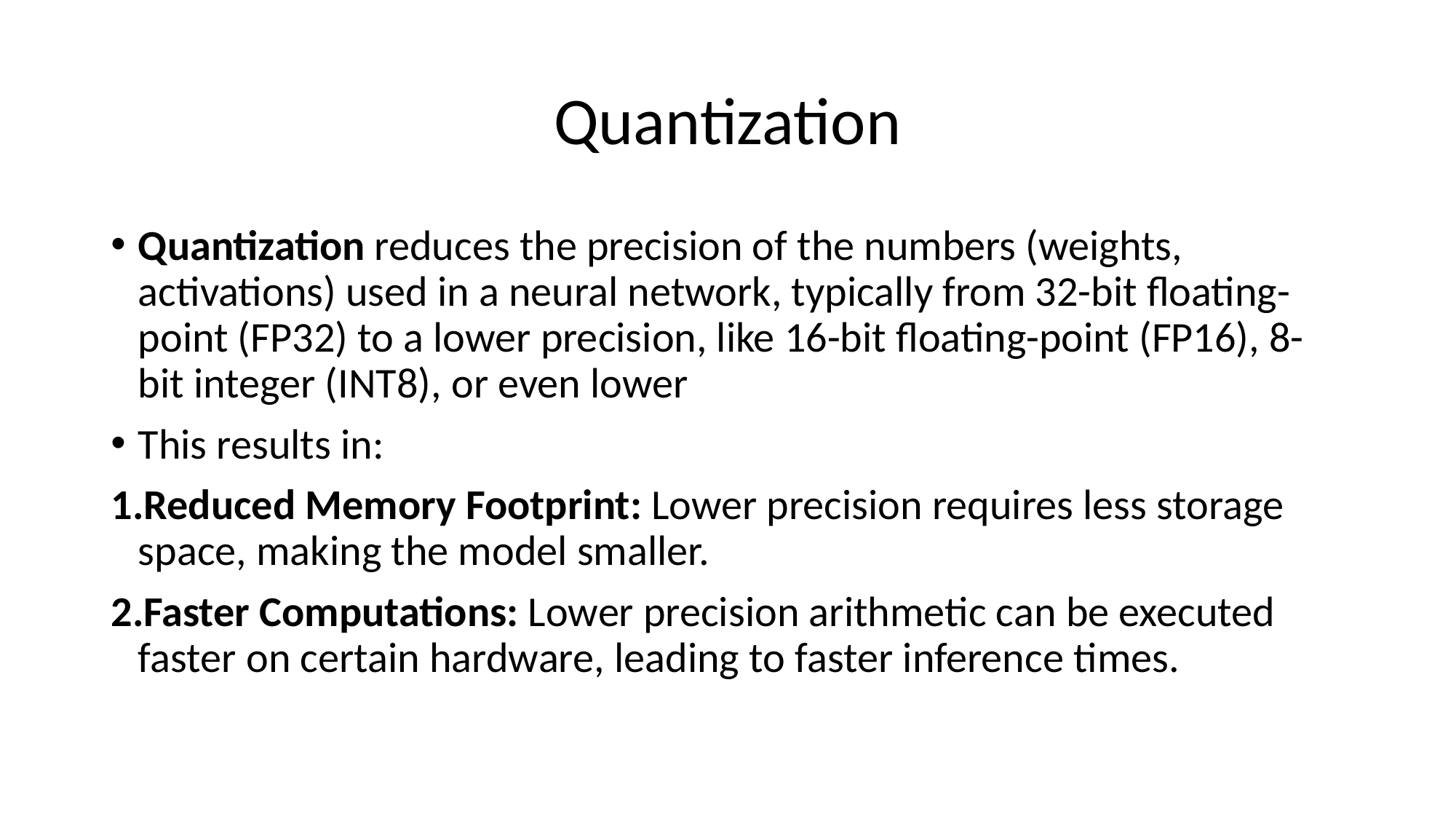

# Quantization
Quantization reduces the precision of the numbers (weights, activations) used in a neural network, typically from 32-bit floating-point (FP32) to a lower precision, like 16-bit floating-point (FP16), 8-bit integer (INT8), or even lower
This results in:
Reduced Memory Footprint: Lower precision requires less storage space, making the model smaller.
Faster Computations: Lower precision arithmetic can be executed faster on certain hardware, leading to faster inference times.